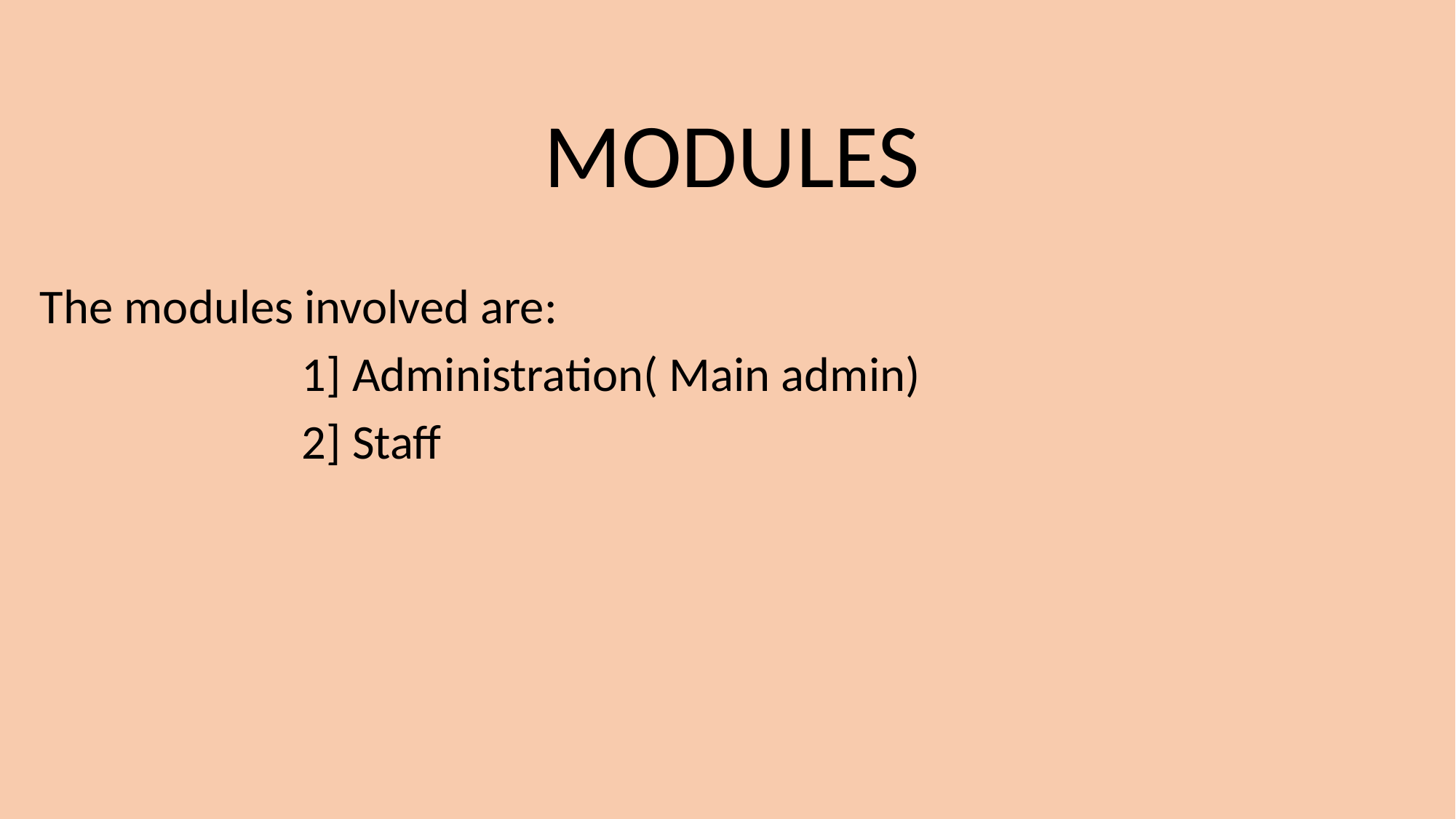

# MODULES
The modules involved are:
                        1] Administration( Main admin)
                        2] Staff